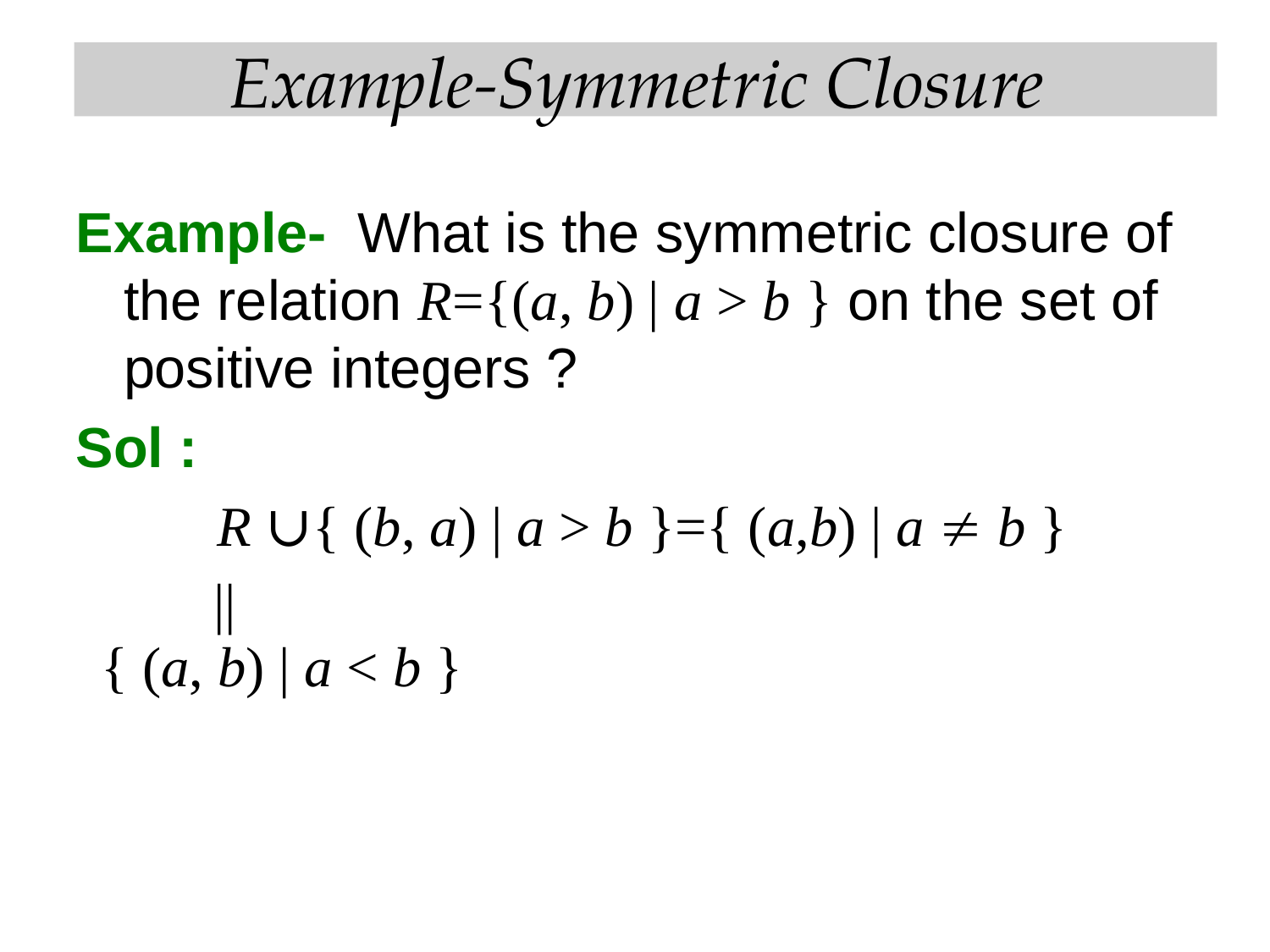

# Example-Symmetric Closure
Example-  What is the symmetric closure of the relation R={(a, b) | a > b } on the set of positive integers ?
Sol :
         R ∪{ (b, a) | a > b }={ (a,b) | a ≠ b }

||
 { (a, b) | a < b }